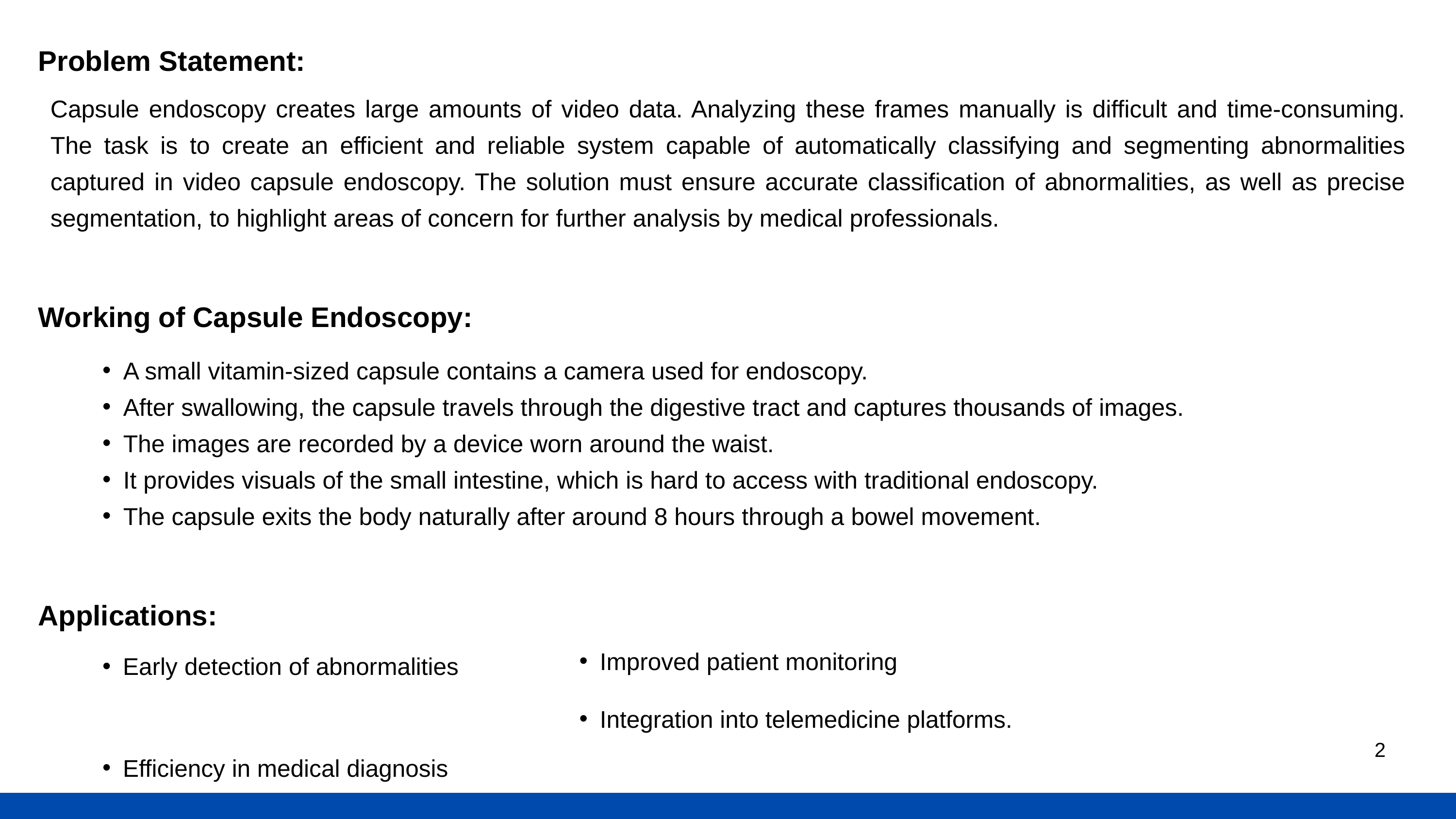

Problem Statement:
Capsule endoscopy creates large amounts of video data. Analyzing these frames manually is difficult and time-consuming. The task is to create an efficient and reliable system capable of automatically classifying and segmenting abnormalities captured in video capsule endoscopy. The solution must ensure accurate classification of abnormalities, as well as precise segmentation, to highlight areas of concern for further analysis by medical professionals.
Working of Capsule Endoscopy:

A small vitamin-sized capsule contains a camera used for endoscopy.
After swallowing, the capsule travels through the digestive tract and captures thousands of images.
The images are recorded by a device worn around the waist.
It provides visuals of the small intestine, which is hard to access with traditional endoscopy.
The capsule exits the body naturally after around 8 hours through a bowel movement.

Applications:
Early detection of abnormalities
Efficiency in medical diagnosis
Remote healthcare support

Improved patient monitoring
Integration into telemedicine platforms.
2